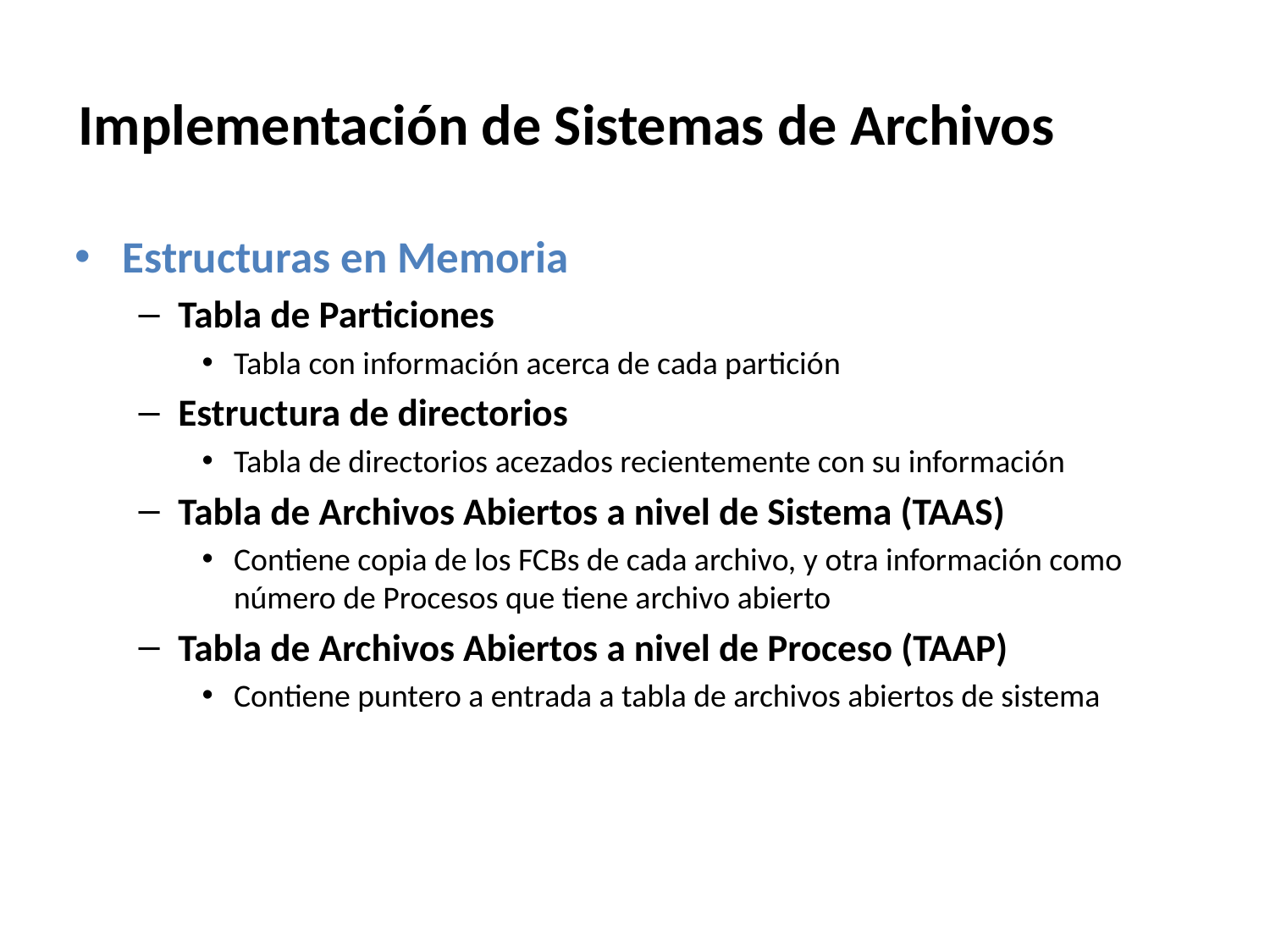

# Implementación de Sistemas de Archivos
Estructuras en Memoria
Tabla de Particiones
Tabla con información acerca de cada partición
Estructura de directorios
Tabla de directorios acezados recientemente con su información
Tabla de Archivos Abiertos a nivel de Sistema (TAAS)
Contiene copia de los FCBs de cada archivo, y otra información como número de Procesos que tiene archivo abierto
Tabla de Archivos Abiertos a nivel de Proceso (TAAP)
Contiene puntero a entrada a tabla de archivos abiertos de sistema